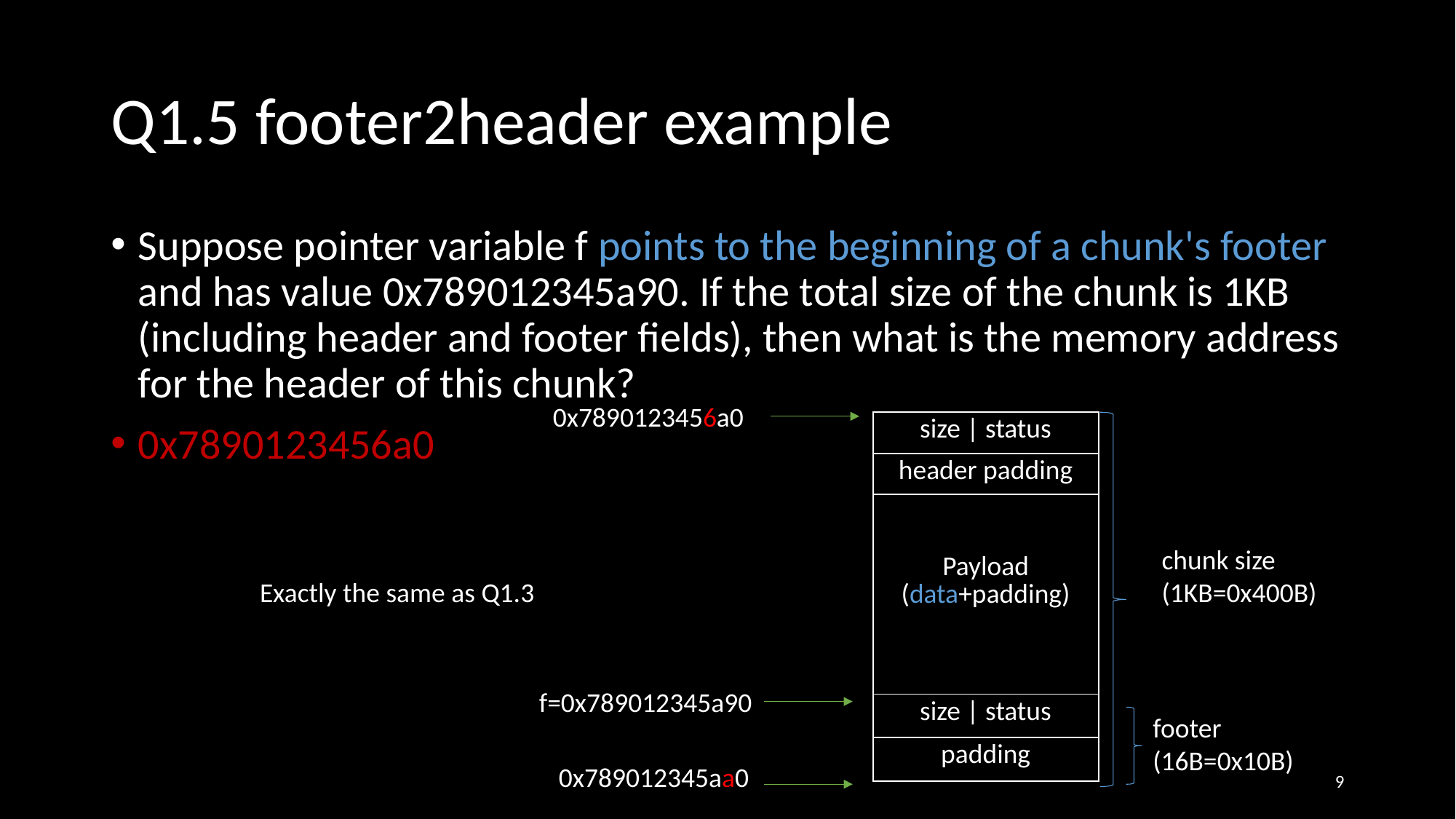

# Q1.5 footer2header example
Suppose pointer variable f points to the beginning of a chunk's footer and has value 0x789012345a90. If the total size of the chunk is 1KB (including header and footer fields), then what is the memory address for the header of this chunk?
0x7890123456a0

0x7890123456a0
| size | status |
| --- |
| header padding |
| Payload (data+padding) |
| size | status |
| padding |

chunk size
(1KB=0x400B)
Exactly the same as Q1.3
f=0x789012345a90
footer
(16B=0x10B)

0x789012345aa0
9